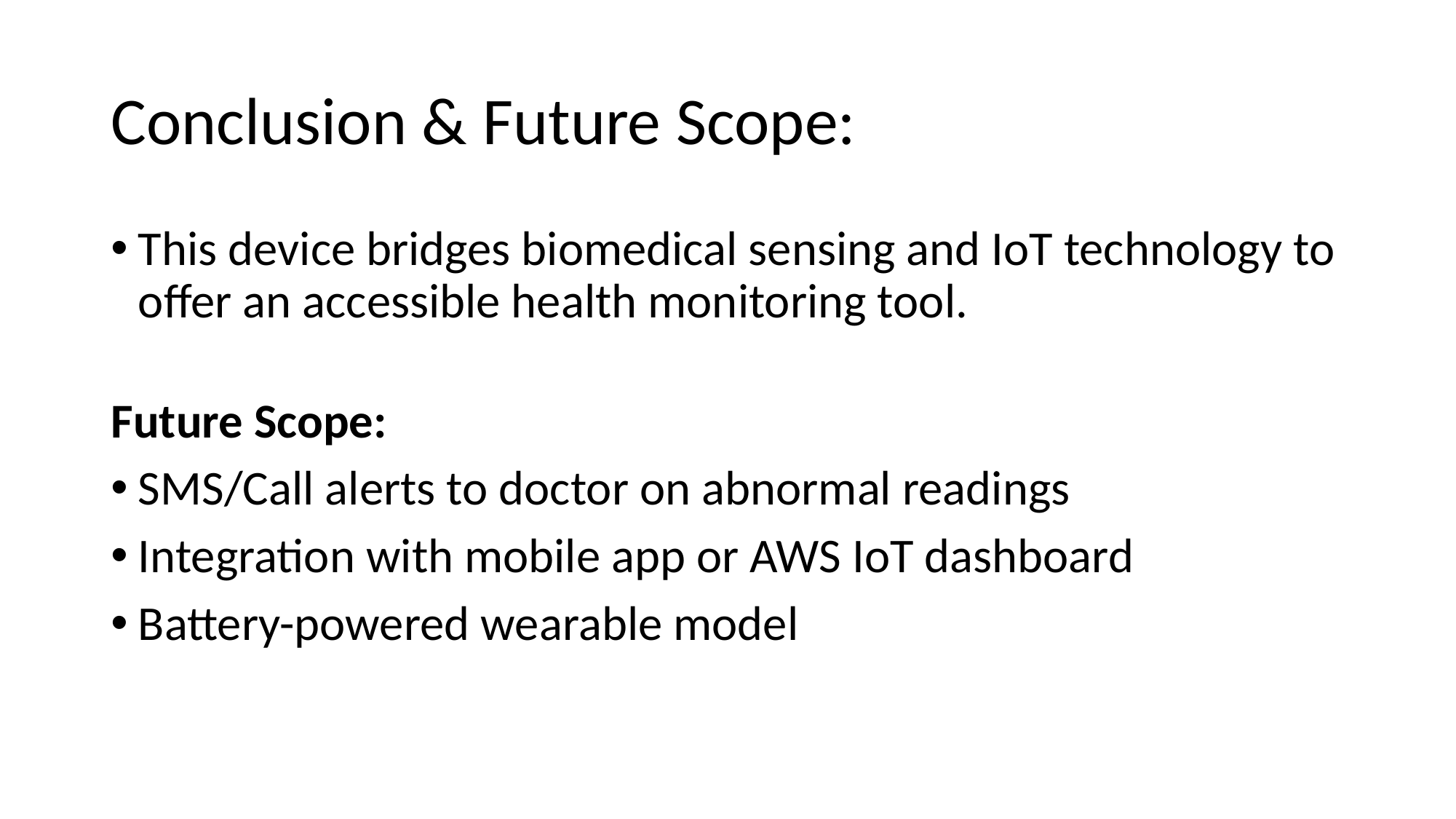

# Conclusion & Future Scope:
This device bridges biomedical sensing and IoT technology to offer an accessible health monitoring tool.
Future Scope:
SMS/Call alerts to doctor on abnormal readings
Integration with mobile app or AWS IoT dashboard
Battery-powered wearable model